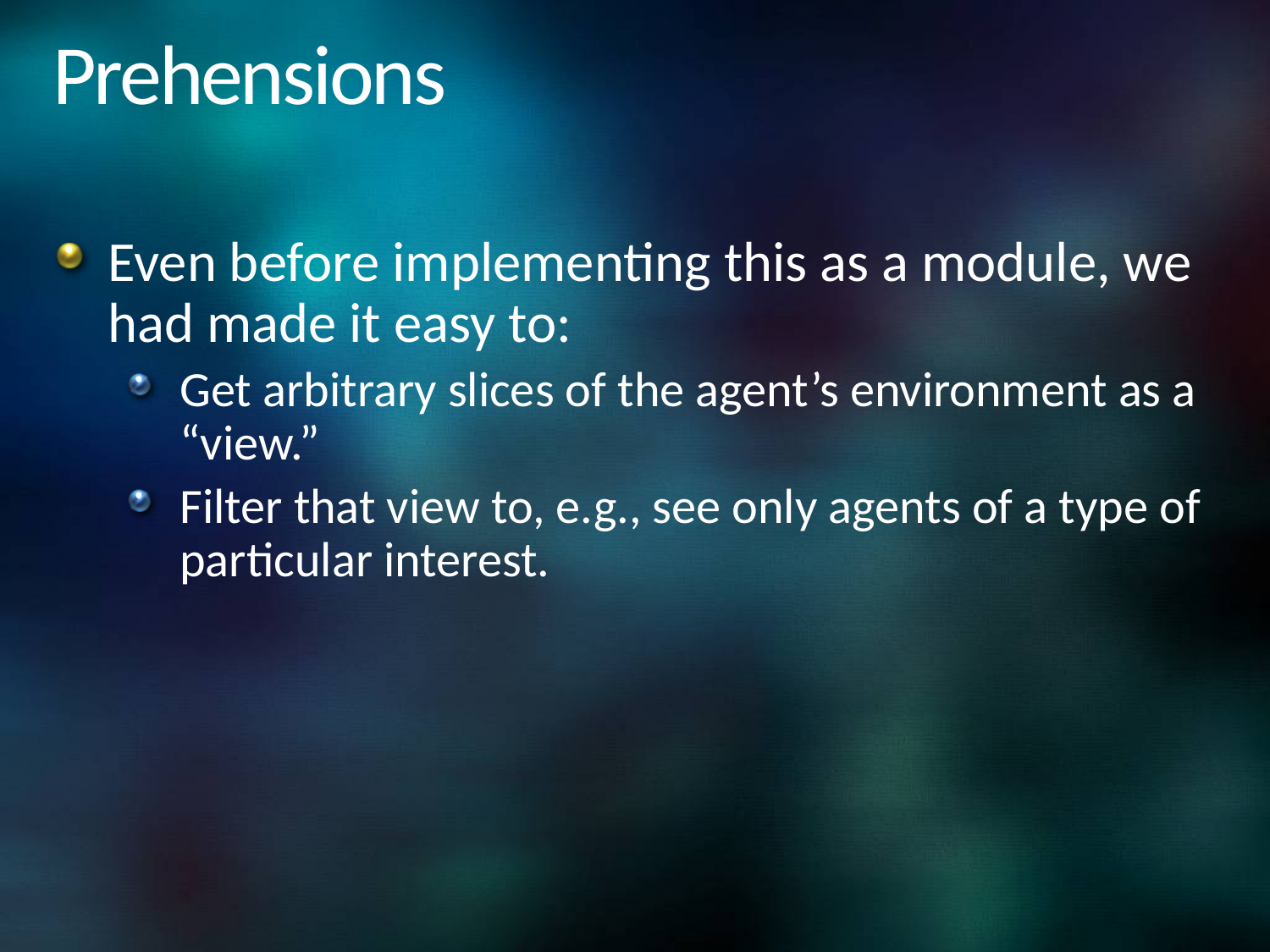

# Prehensions
Even before implementing this as a module, we had made it easy to:
Get arbitrary slices of the agent’s environment as a “view.”
Filter that view to, e.g., see only agents of a type of particular interest.